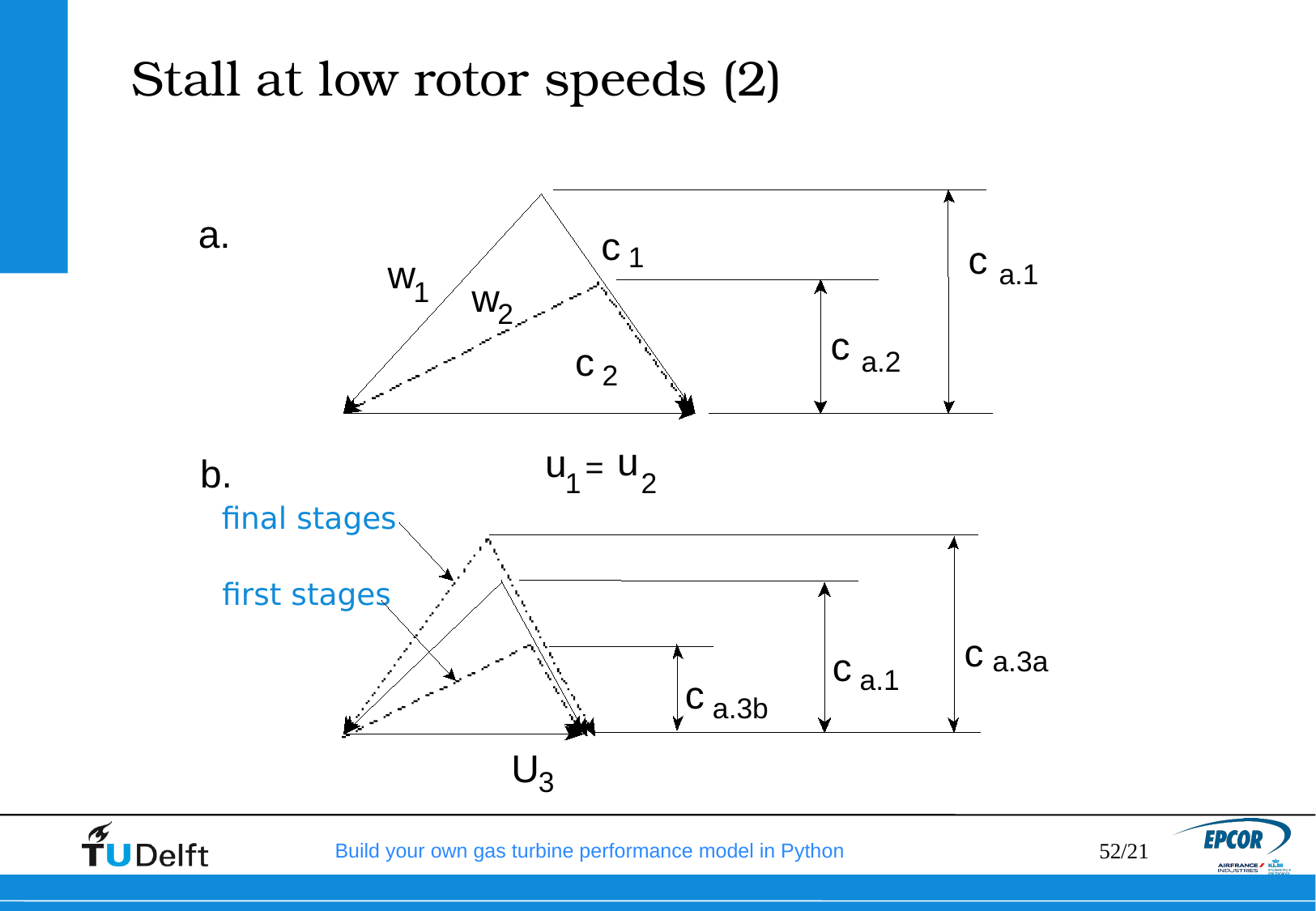

# Stall at low rotor speeds (2)

a.
c
c
 1
w
a.1
 1
w

 2

c

c

a.2

  2

u
u
=
b.
 1
  2
final stages

first stages

c

c

a.3a

a.1

c

a.3b

U
  3